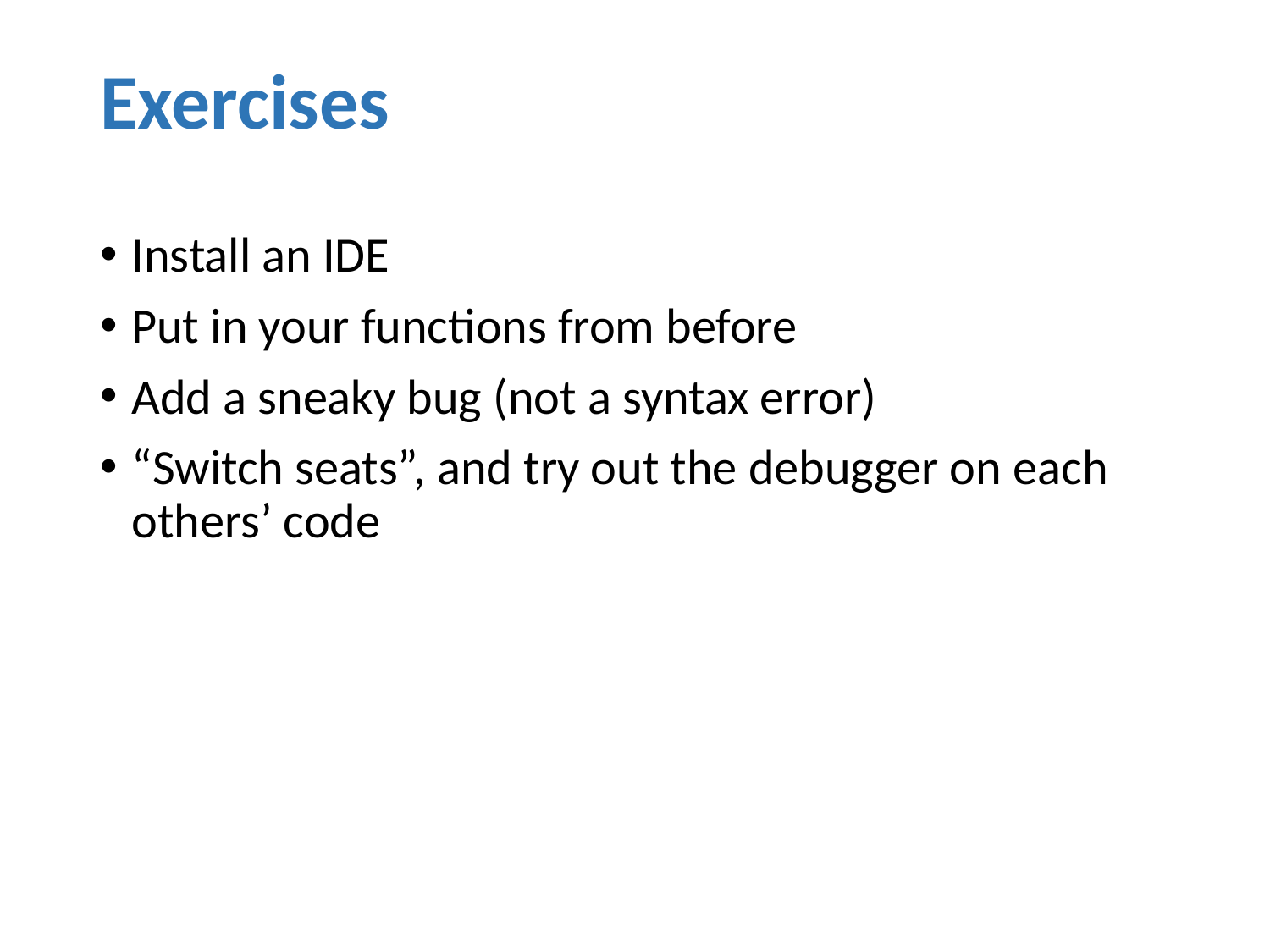

# Exercises
Install an IDE
Put in your functions from before
Add a sneaky bug (not a syntax error)
“Switch seats”, and try out the debugger on each others’ code